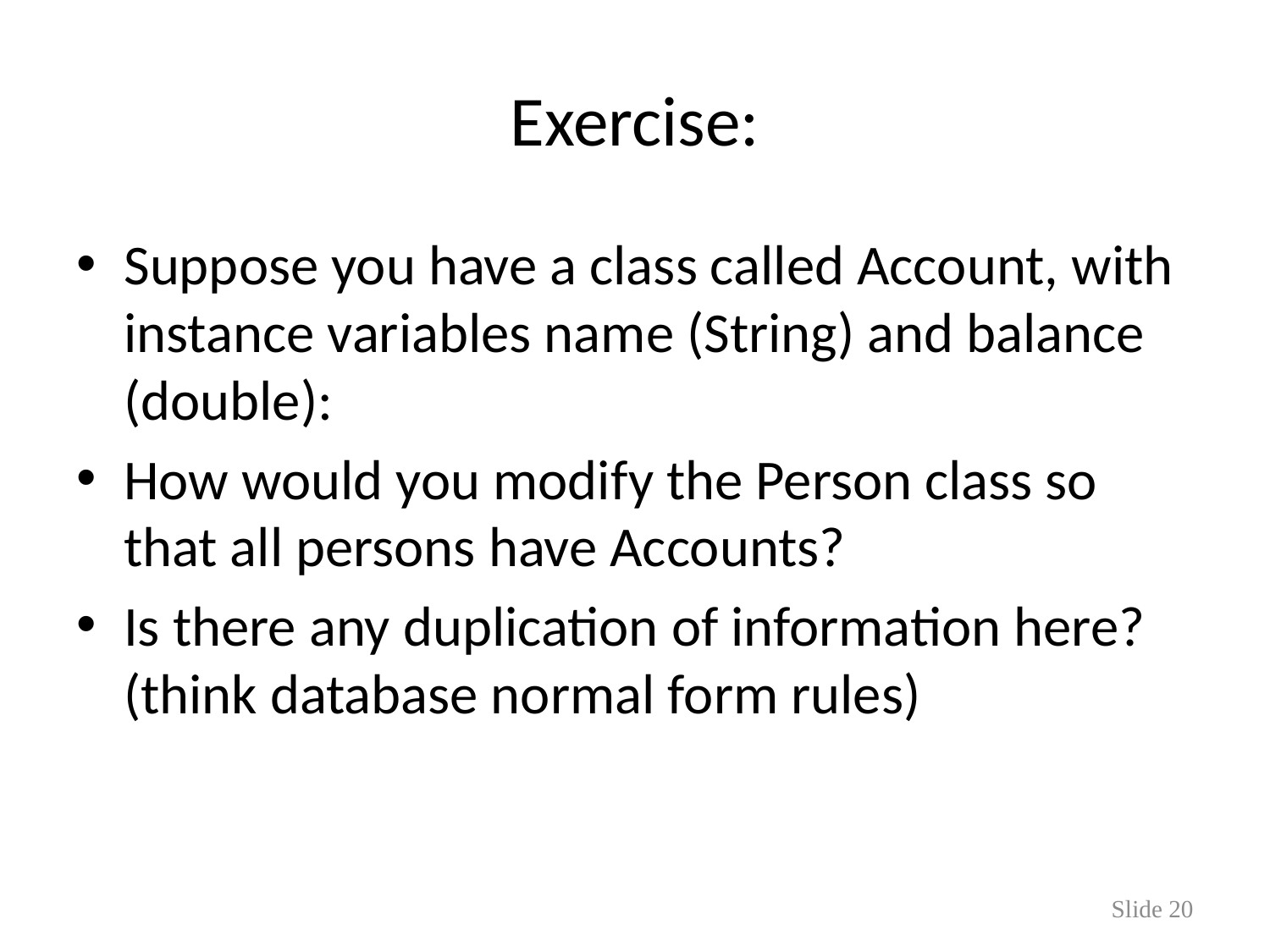

# Exercise:
Suppose you have a class called Account, with instance variables name (String) and balance (double):
How would you modify the Person class so that all persons have Accounts?
Is there any duplication of information here? (think database normal form rules)
Slide 20